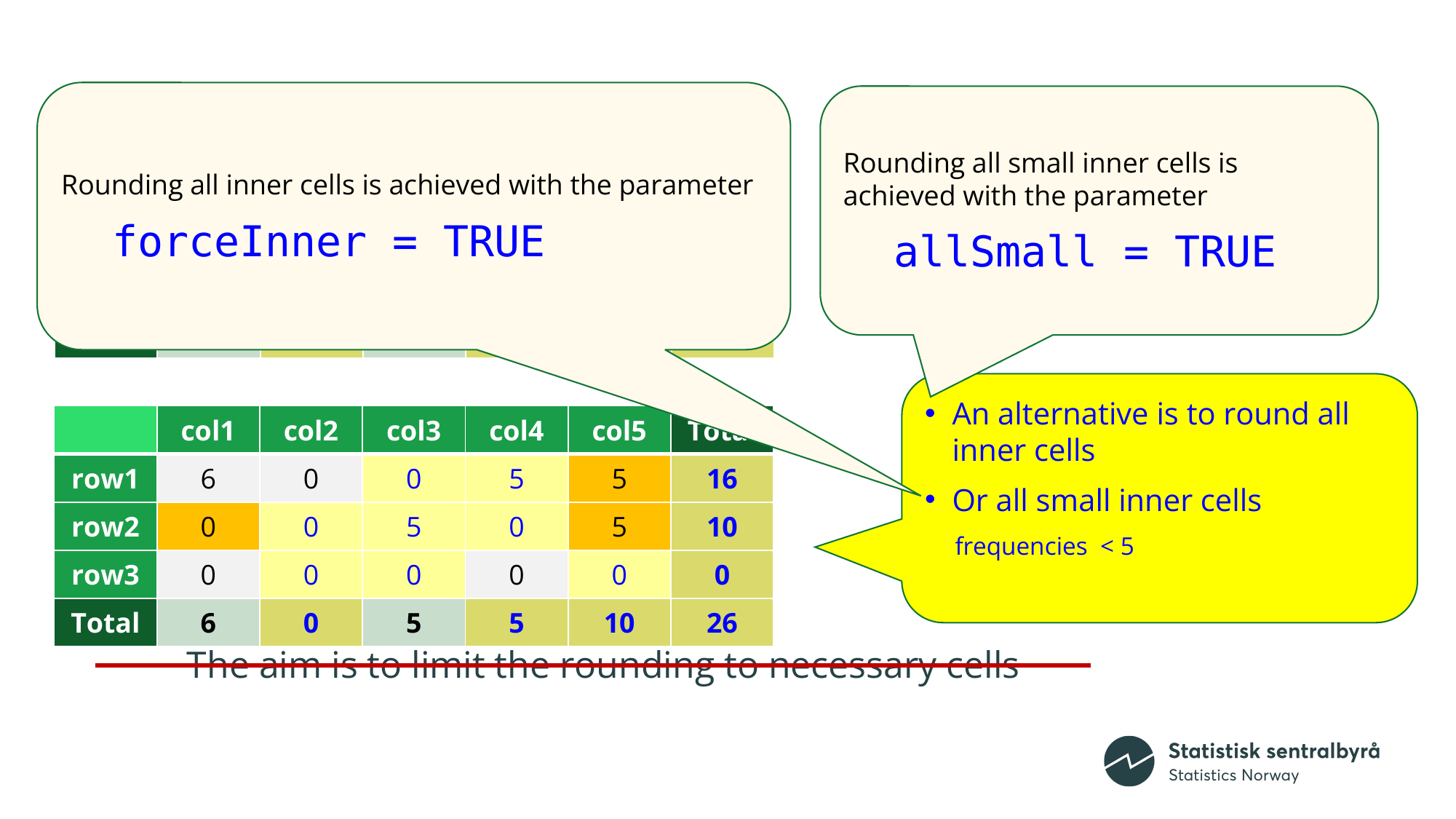

# Small example 5 as rounding- base
Rounding all inner cells is achieved with the parameter
  forceInner = TRUE
Rounding all small inner cells is achieved with the parameter
  allSmall = TRUE
|  | col1 | col2 | col3 | col4 | col5 | Total |
| --- | --- | --- | --- | --- | --- | --- |
| row1 | 6 | 0 | 5 | 0 | 4 | 15 |
| row2 | 1 | 0 | 0 | 5 | 2 | 8 |
| row3 | 0 | 5 | 0 | 0 | 0 | 5 |
| Total | 7 | 5 | 5 | 5 | 6 | 28 |

An alternative is to round all inner cells
Or all small inner cells
frequencies  < 5

|  | col1 | col2 | col3 | col4 | col5 | Total |
| --- | --- | --- | --- | --- | --- | --- |
| row1 | 6 | 0 | 0 | 5 | 5 | 16 |
| row2 | 0 | 0 | 5 | 0 | 5 | 10 |
| row3 | 0 | 0 | 0 | 0 | 0 | 0 |
| Total | 6 | 0 | 5 | 5 | 10 | 26 |
Only row and column totals are to be published (publishable cells)
Rounded data
Obtained by rounding small inner cells
But not all of them needed to be rounded
The aim is to limit the rounding to necessary cells